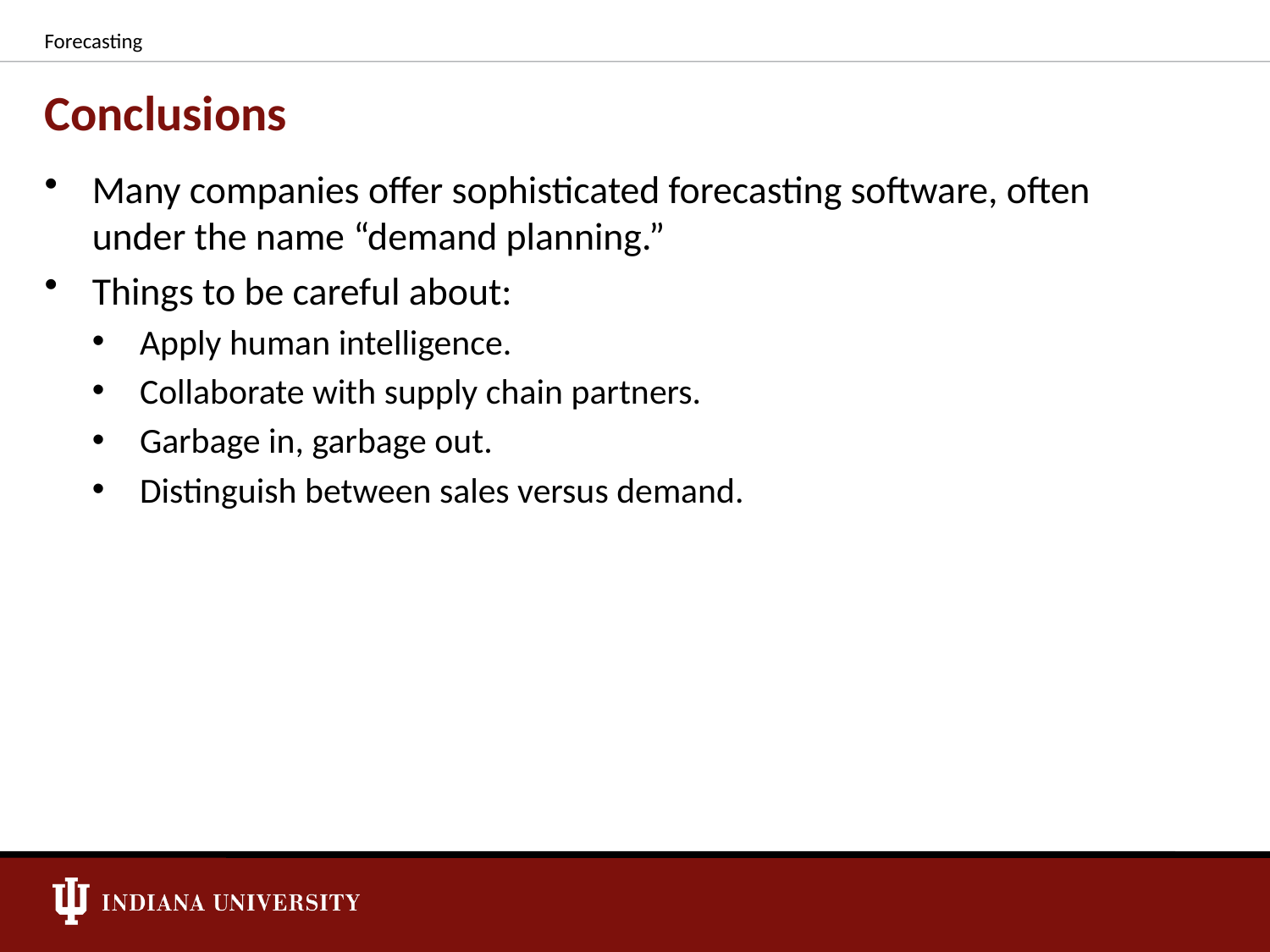

Forecasting
# Conclusions
Many companies offer sophisticated forecasting software, often under the name “demand planning.”
Things to be careful about:
Apply human intelligence.
Collaborate with supply chain partners.
Garbage in, garbage out.
Distinguish between sales versus demand.